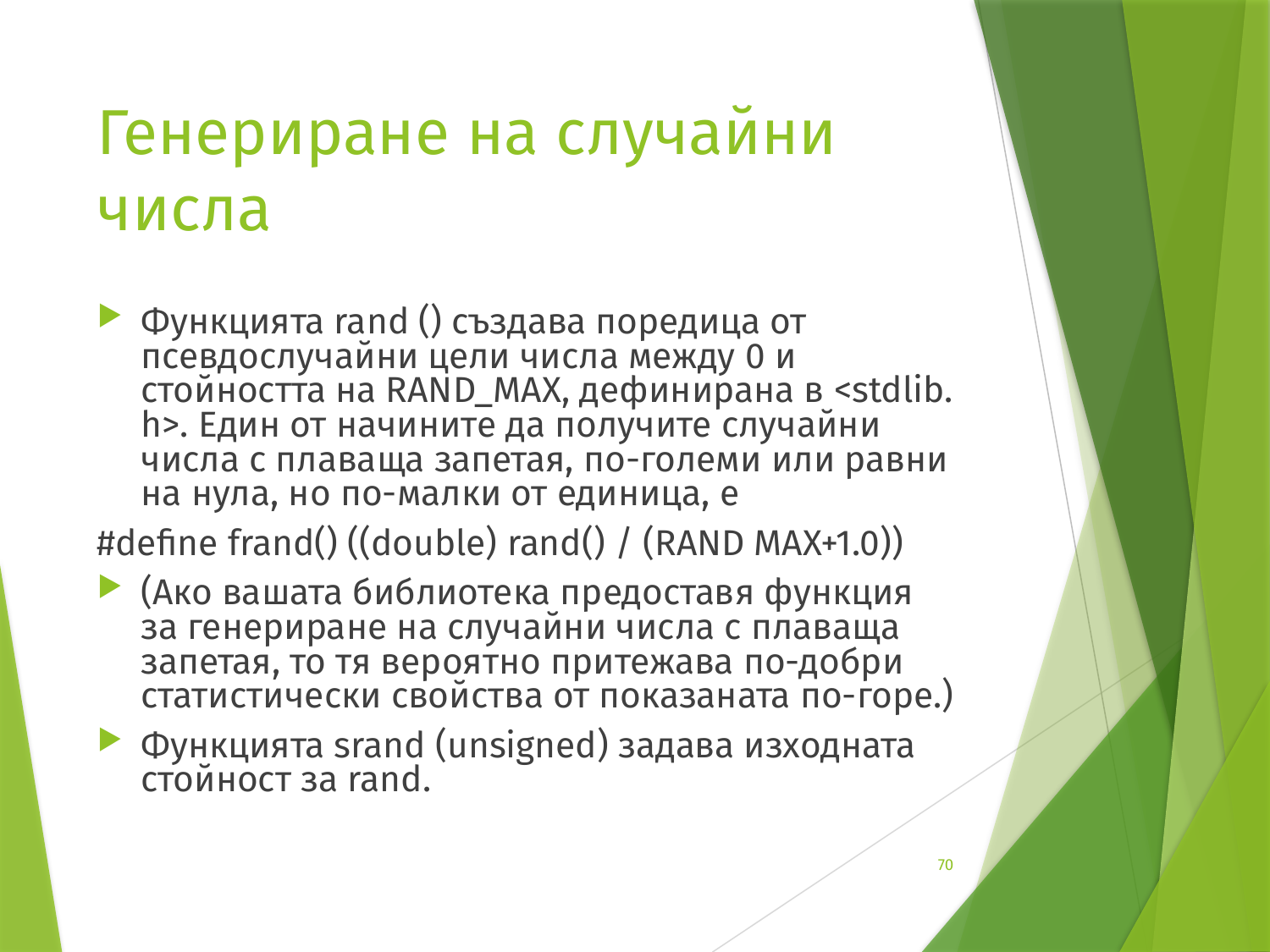

# Генериране на случайни числа
Функцията rand () създава поредица от псевдослучайни цели числа между 0 и стойността на RAND_MAX, дефинирана в <stdlib. h>. Един от начините да получите случайни числа с плаваща запетая, по-големи или равни на нула, но по-малки от единица, е
#define frand() ((double) rand() / (RAND MAX+1.0))
(Ако вашата библиотека предоставя функция за генериране на случайни числа с плаваща запетая, то тя вероятно притежава по-добри статистически свойства от показаната по-горе.)
Функцията srand (unsigned) задава изходната стойност за rand.
70